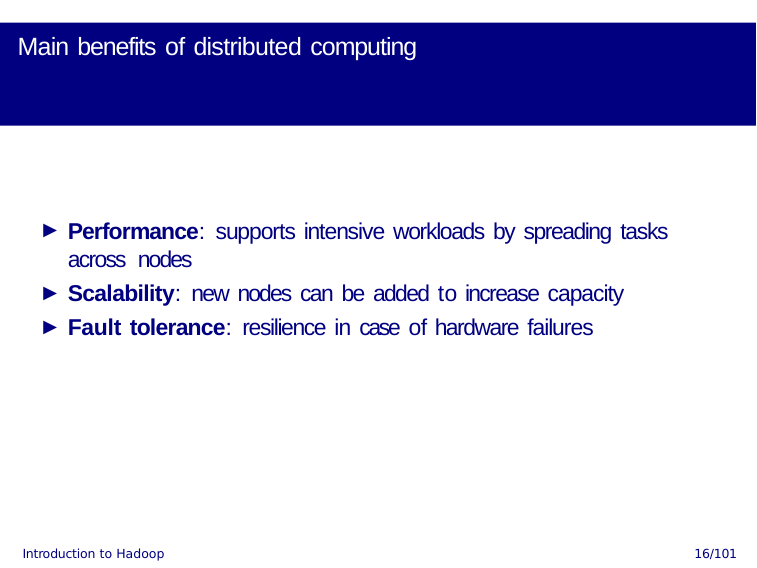

# Main benefits of distributed computing
Performance: supports intensive workloads by spreading tasks across  nodes
Scalability: new nodes can be added to increase capacity
Fault tolerance: resilience in case of hardware failures
Introduction to Hadoop
16/101